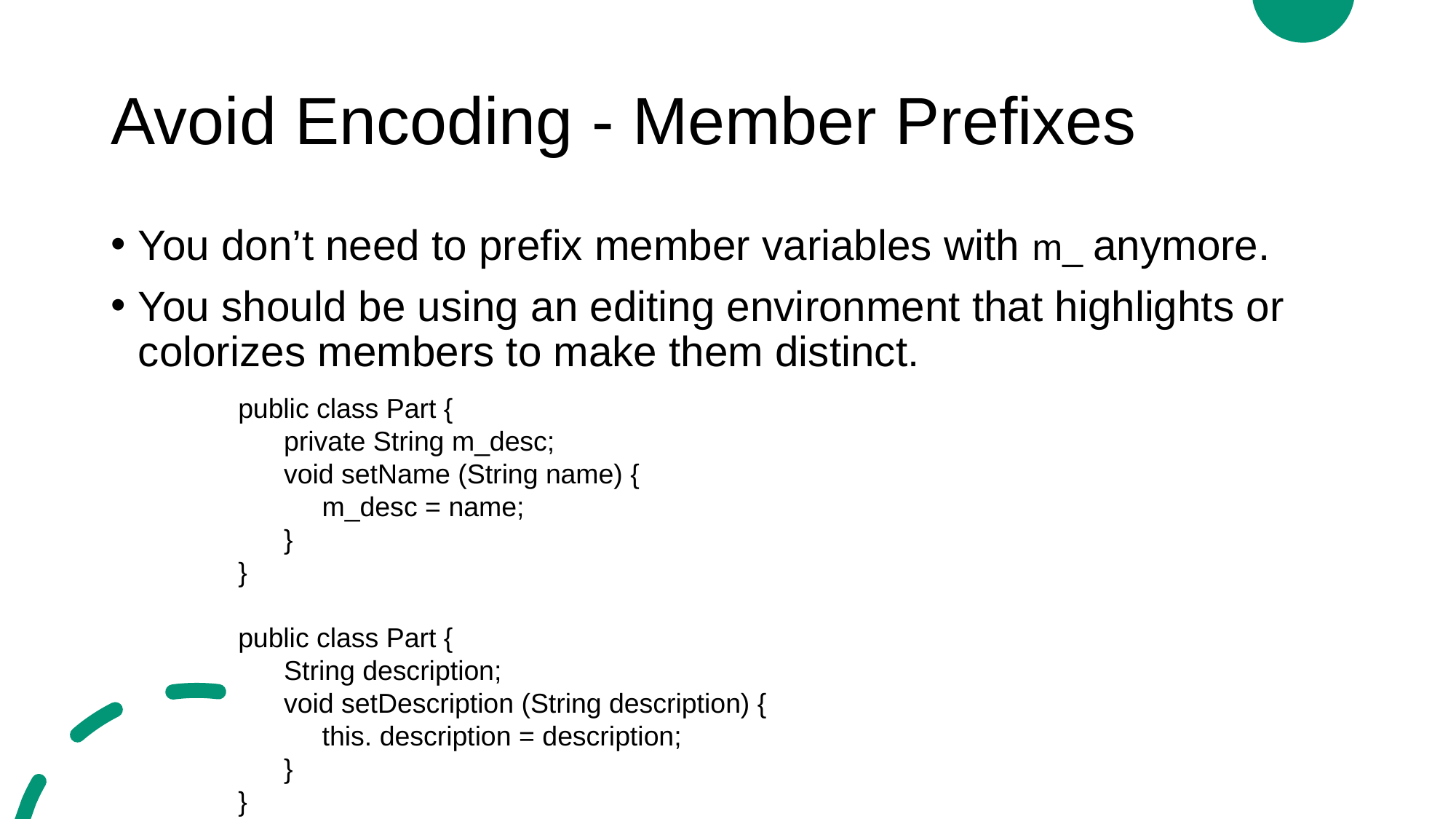

# Avoid Encoding - Member Prefixes
You don’t need to prefix member variables with m_ anymore.
You should be using an editing environment that highlights or colorizes members to make them distinct.

public class Part {
      private String m_desc;
      void setName (String name) {
           m_desc = name;
      }
}

public class Part {
      String description;
      void setDescription (String description) {
           this. description = description;
      }
}